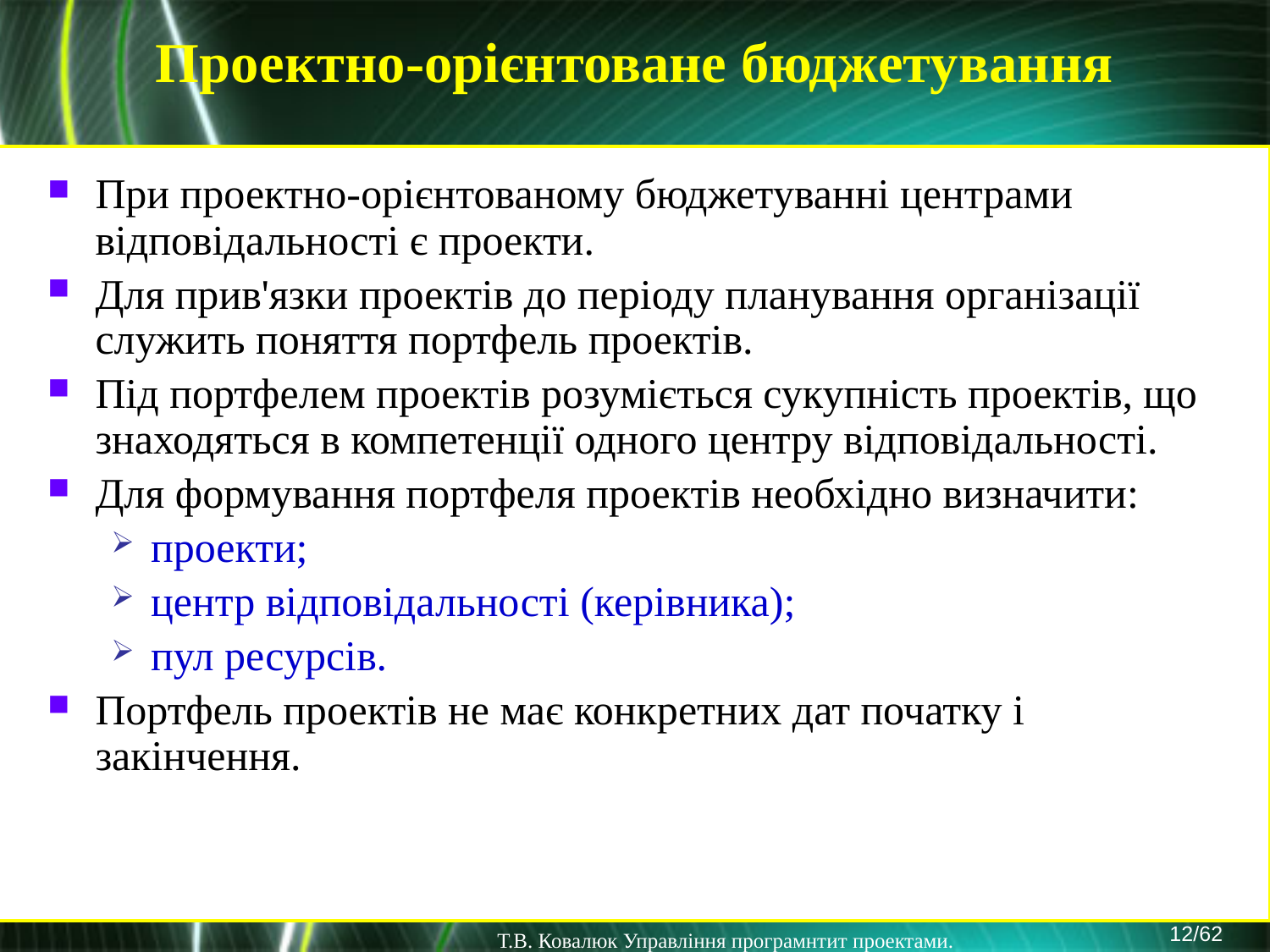

Проектно-орієнтоване бюджетування
При проектно-орієнтованому бюджетуванні центрами відповідальності є проекти.
Для прив'язки проектів до періоду планування організації служить поняття портфель проектів.
Під портфелем проектів розуміється сукупність проектів, що знаходяться в компетенції одного центру відповідальності.
Для формування портфеля проектів необхідно визначити:
проекти;
центр відповідальності (керівника);
пул ресурсів.
Портфель проектів не має конкретних дат початку і закінчення.
12/62